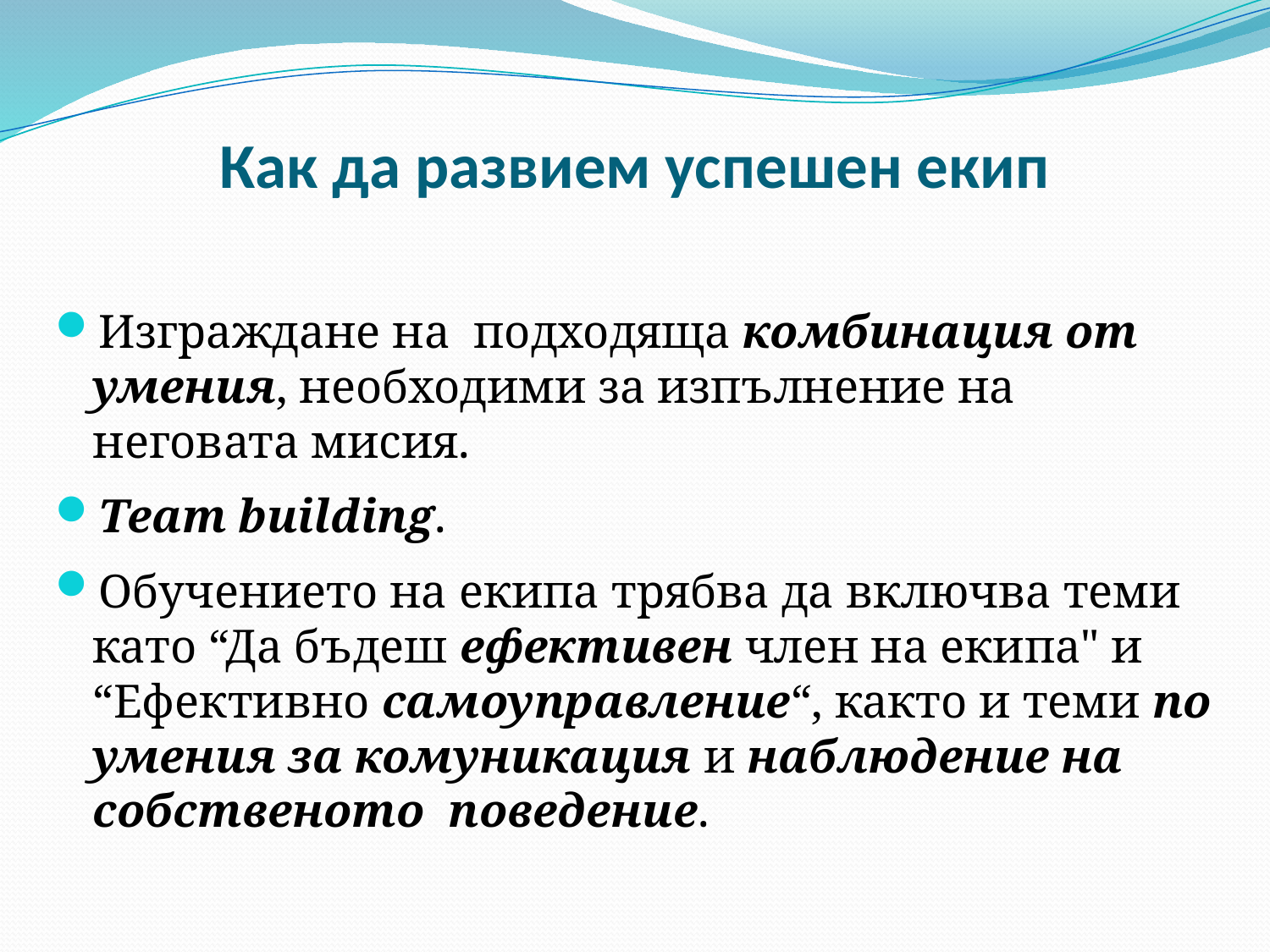

# Как да развием успешен екип
Изграждане на  подходяща комбинация от умения, необходими за изпълнение на неговата мисия.
Team building.
Обучението на екипа трябва да включва теми като “Да бъдеш ефективен член на екипа" и “Ефективно самоуправление“, както и теми по умения за комуникация и наблюдение на собственото  поведение.